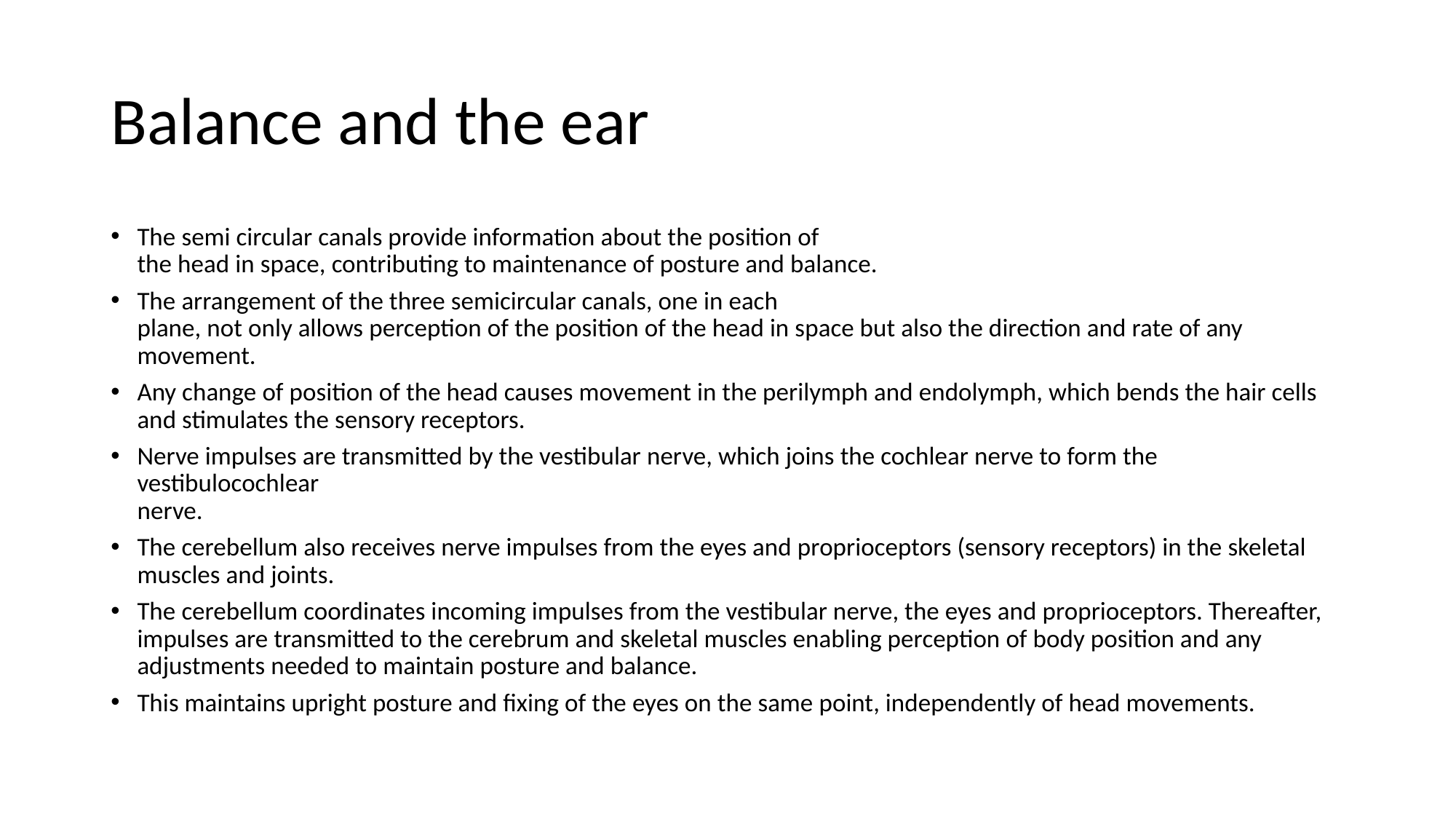

# Balance and the ear
The semi circular canals provide information about the position of
the head in space, contributing to maintenance of posture and balance.
The arrangement of the three semicircular canals, one in each
plane, not only allows perception of the position of the head in space but also the direction and rate of any movement.
Any change of position of the head causes movement in the perilymph and endolymph, which bends the hair cells and stimulates the sensory receptors.
Nerve impulses are transmitted by the vestibular nerve, which joins the cochlear nerve to form the vestibulocochlear
nerve.
The cerebellum also receives nerve impulses from the eyes and proprioceptors (sensory receptors) in the skeletal muscles and joints.
The cerebellum coordinates incoming impulses from the vestibular nerve, the eyes and proprioceptors. Thereafter, impulses are transmitted to the cerebrum and skeletal muscles enabling perception of body position and any adjustments needed to maintain posture and balance.
This maintains upright posture and fixing of the eyes on the same point, independently of head movements.